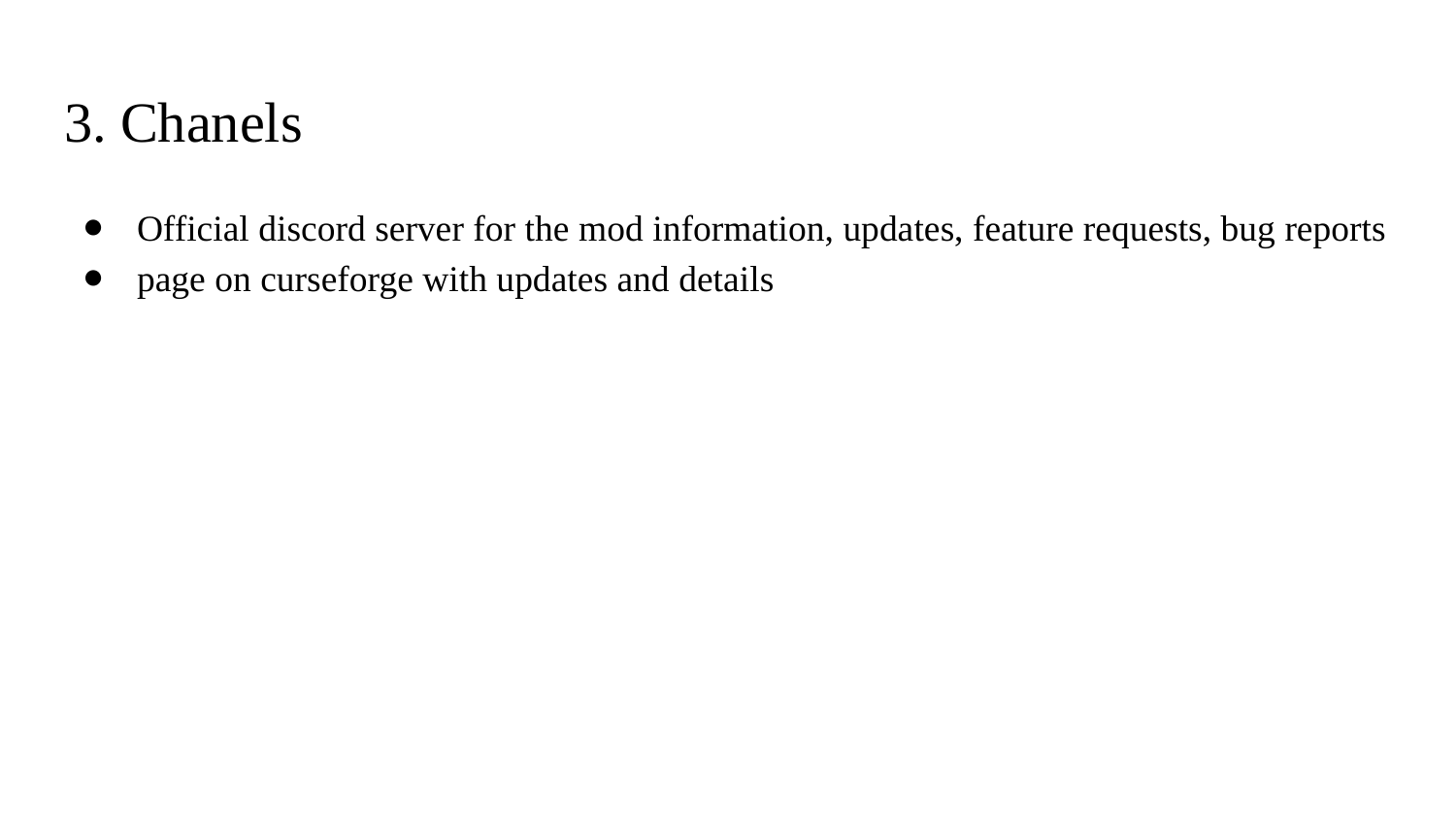

# 3. Chanels
Official discord server for the mod information, updates, feature requests, bug reports
page on curseforge with updates and details